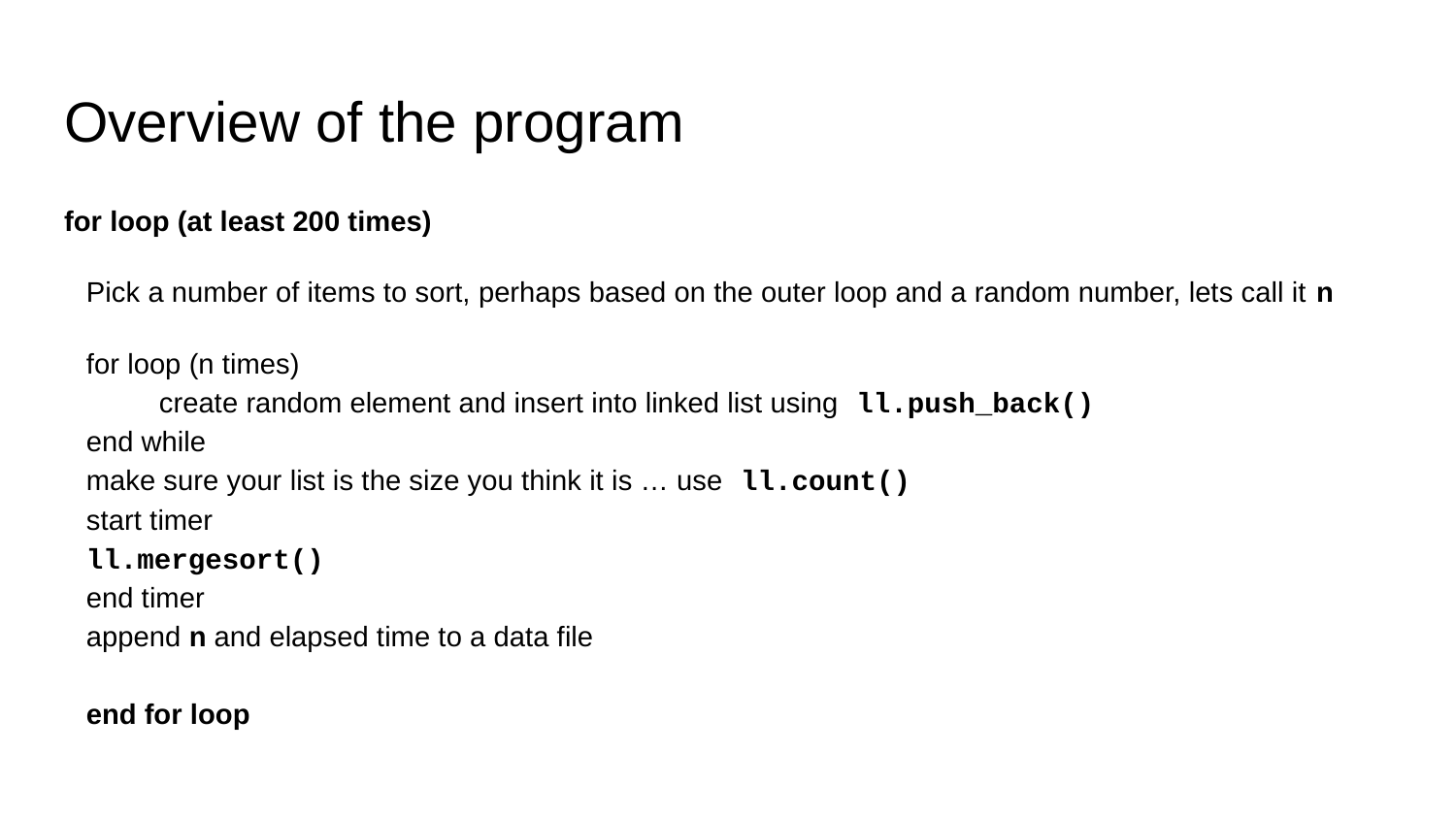

# Overview of the program
for loop (at least 200 times)
Pick a number of items to sort, perhaps based on the outer loop and a random number, lets call it n
for loop (n times)
create random element and insert into linked list using ll.push_back()
end while
make sure your list is the size you think it is … use ll.count()
start timer
ll.mergesort()
end timer
append n and elapsed time to a data file

end for loop